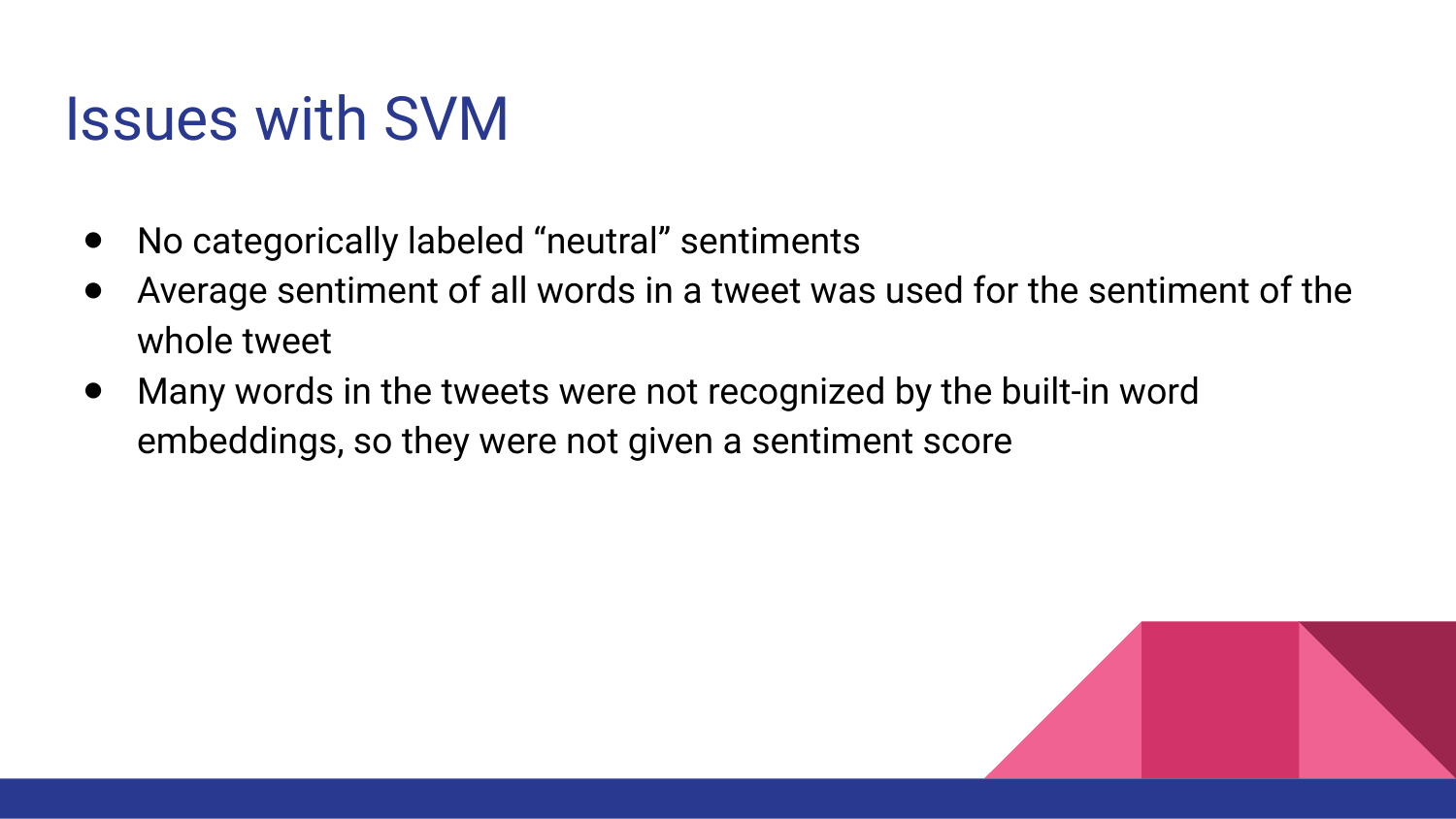

# Issues with SVM
No categorically labeled “neutral” sentiments
Average sentiment of all words in a tweet was used for the sentiment of the whole tweet
Many words in the tweets were not recognized by the built-in word embeddings, so they were not given a sentiment score